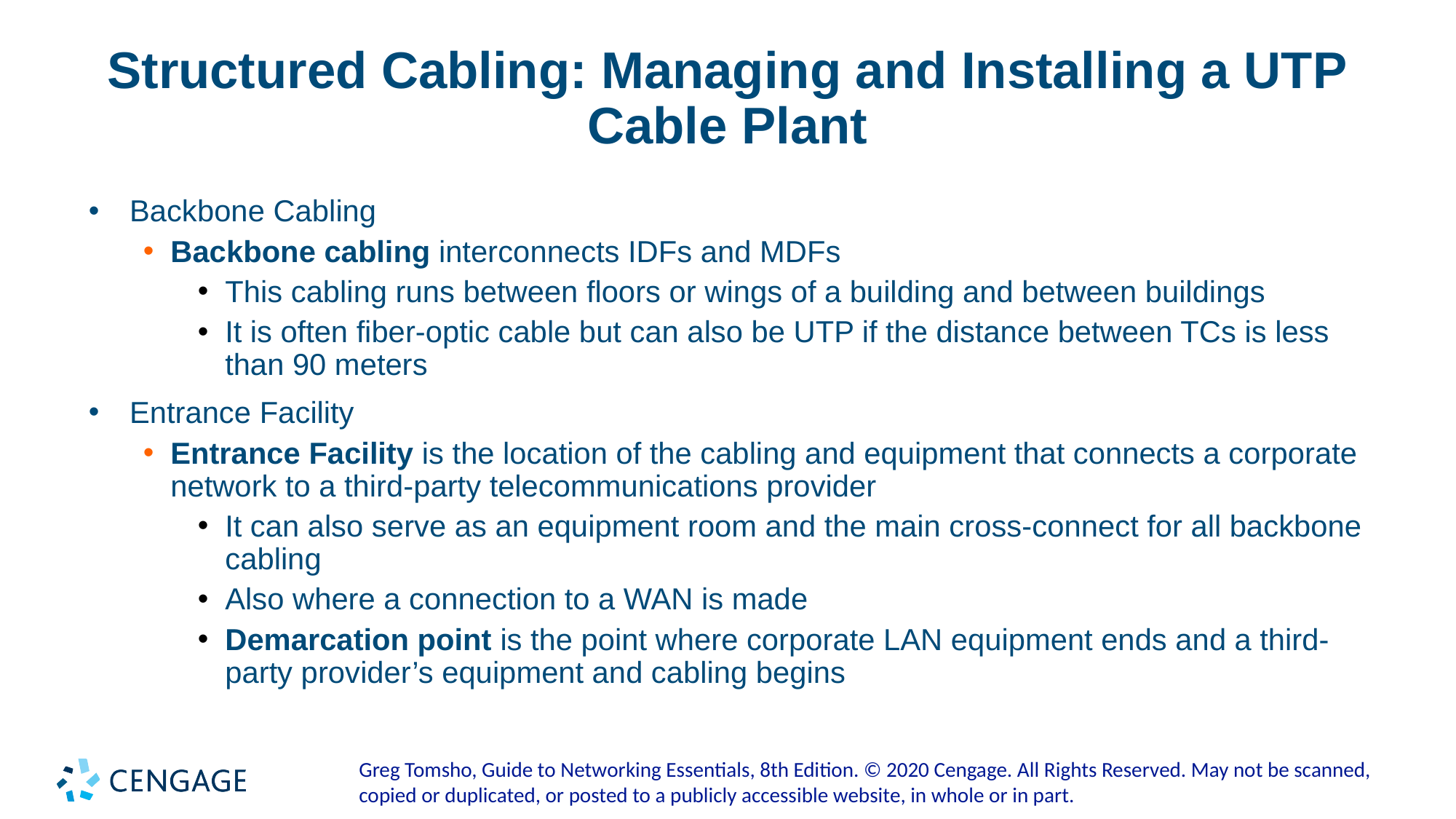

# Structured Cabling: Managing and Installing a UTP Cable Plant
Backbone Cabling
Backbone cabling interconnects IDFs and MDFs
This cabling runs between floors or wings of a building and between buildings
It is often fiber-optic cable but can also be UTP if the distance between TCs is less than 90 meters
Entrance Facility
Entrance Facility is the location of the cabling and equipment that connects a corporate network to a third-party telecommunications provider
It can also serve as an equipment room and the main cross-connect for all backbone cabling
Also where a connection to a WAN is made
Demarcation point is the point where corporate LAN equipment ends and a third-party provider’s equipment and cabling begins